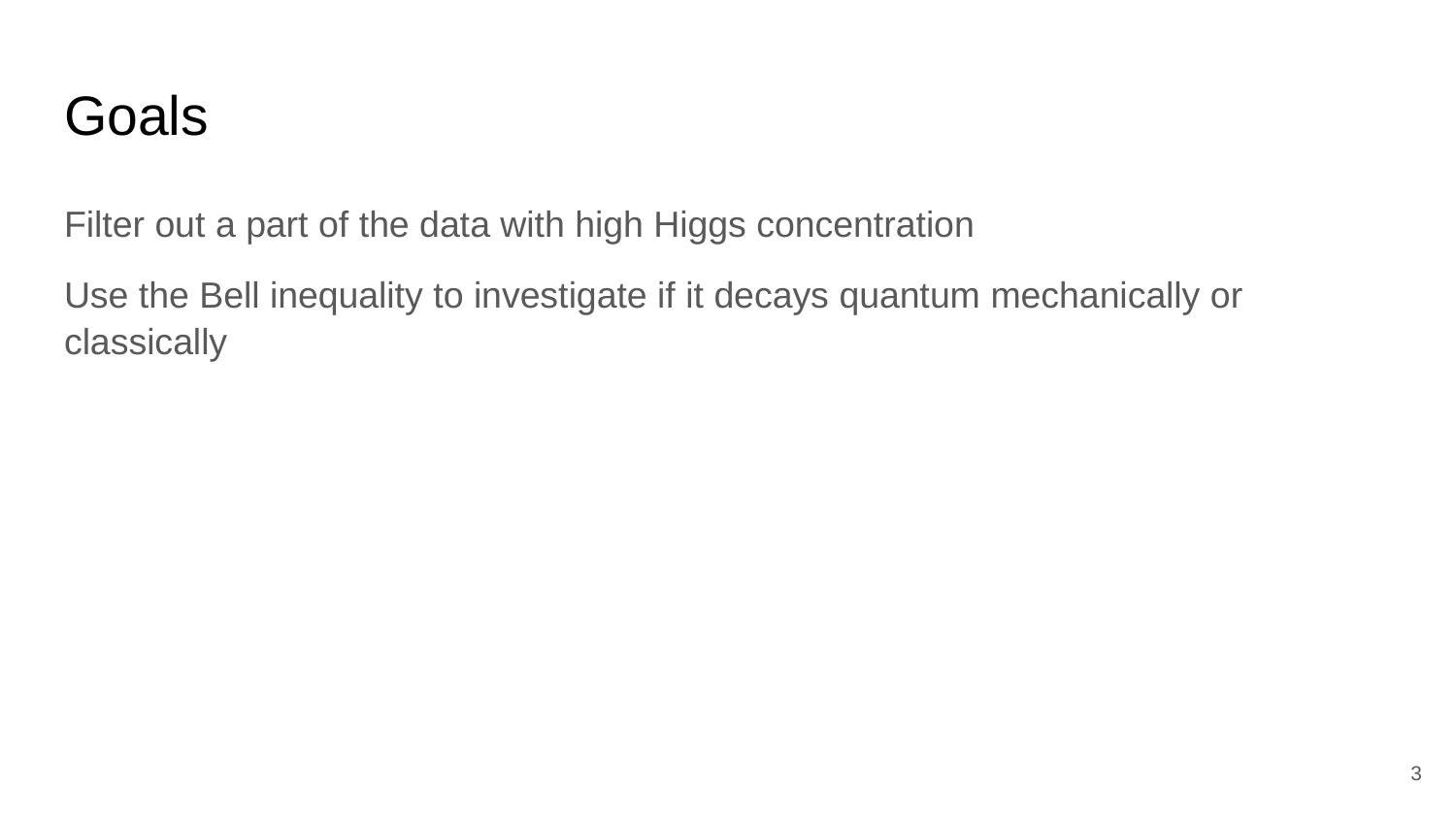

# Goals
Filter out a part of the data with high Higgs concentration
Use the Bell inequality to investigate if it decays quantum mechanically or classically
3